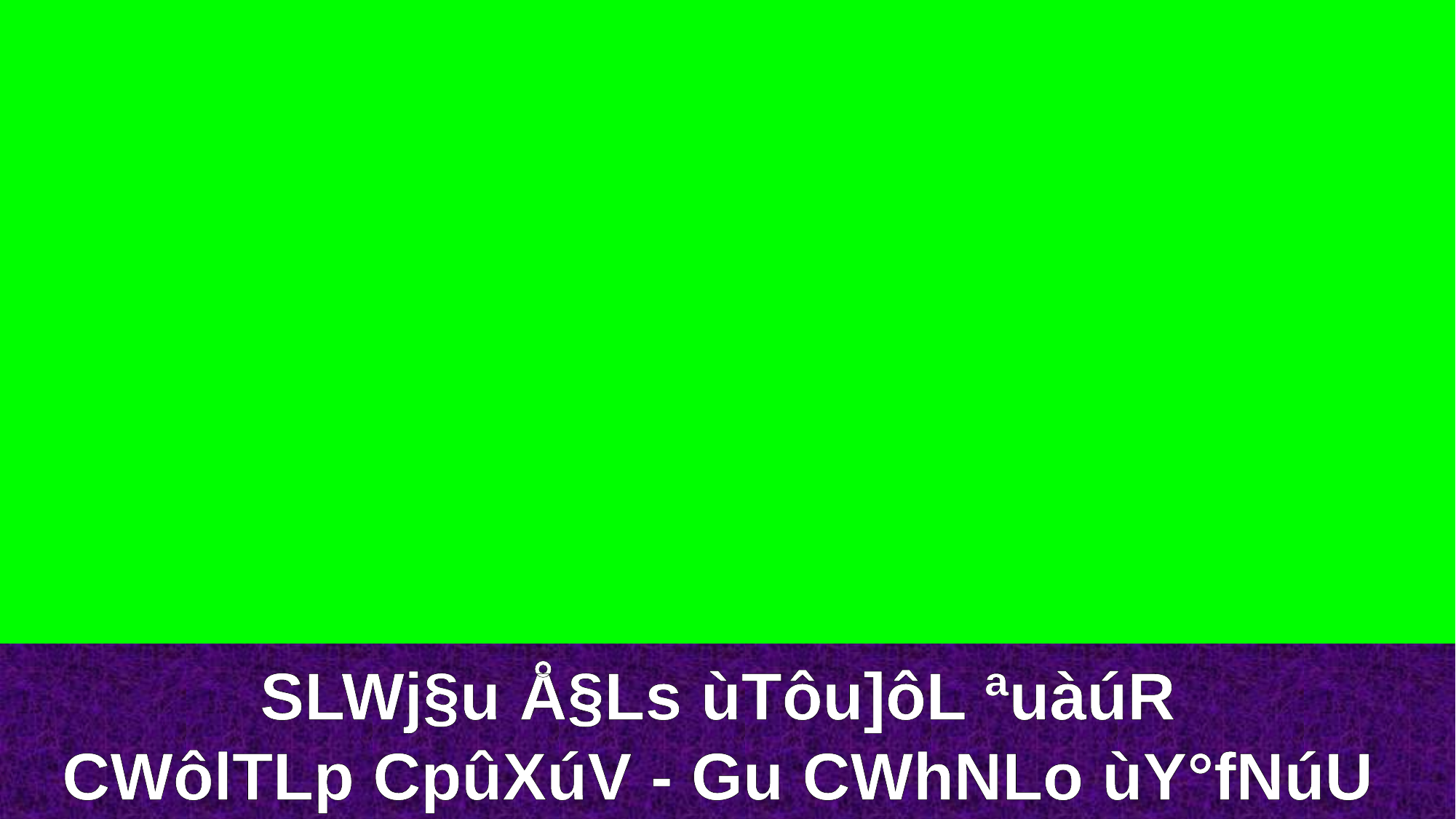

SLWj§u Å§Ls ùTôu]ôL ªuàúR
CWôlTLp CpûXúV - Gu CWhNLo ùY°fNúU